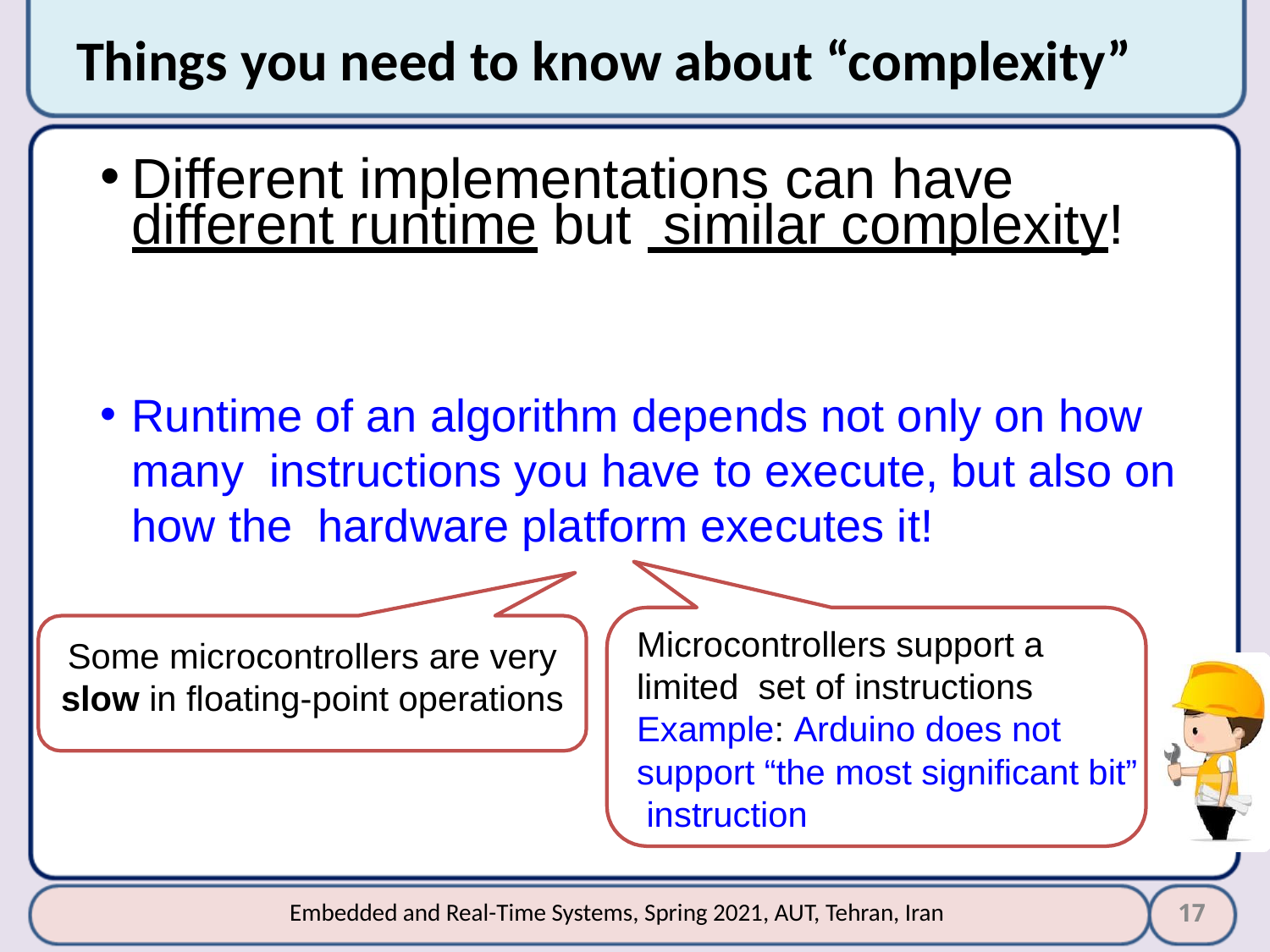

# Things you need to know about “complexity”
Different implementations can have different runtime but  similar complexity!

Runtime of an algorithm depends not only on how many  instructions you have to execute, but also on how the  hardware platform executes it!

Microcontrollers support a limited  set of instructions
Example: Arduino does not  support “the most significant bit”  instruction
Some microcontrollers are very
slow in floating-point operations

17
Embedded and Real-Time Systems, Spring 2021, AUT, Tehran, Iran